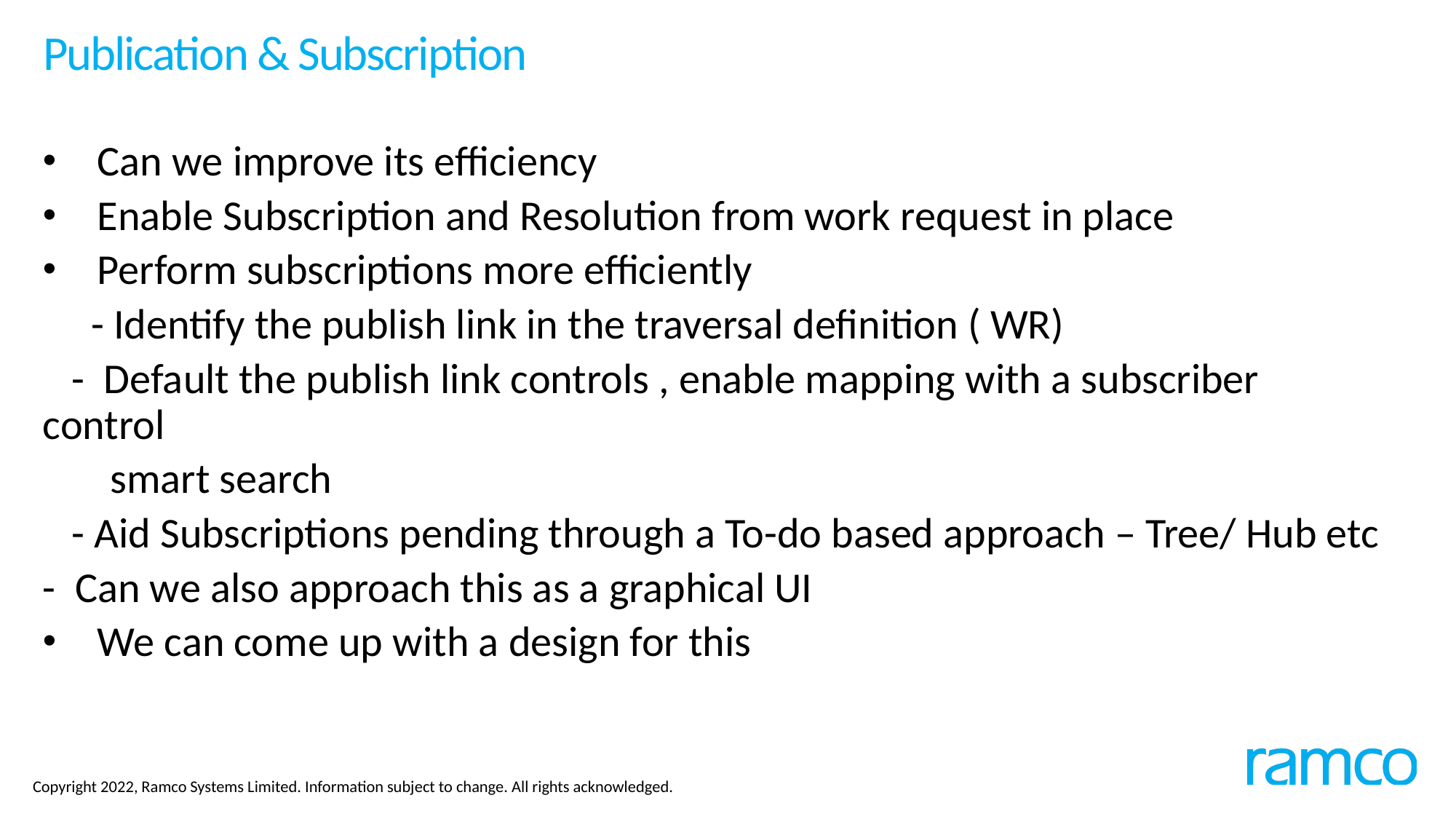

# Publication & Subscription
Can we improve its efficiency
Enable Subscription and Resolution from work request in place
Perform subscriptions more efficiently
     - Identify the publish link in the traversal definition ( WR)
   -  Default the publish link controls , enable mapping with a subscriber control
       smart search
   - Aid Subscriptions pending through a To-do based approach – Tree/ Hub etc
-  Can we also approach this as a graphical UI
We can come up with a design for this